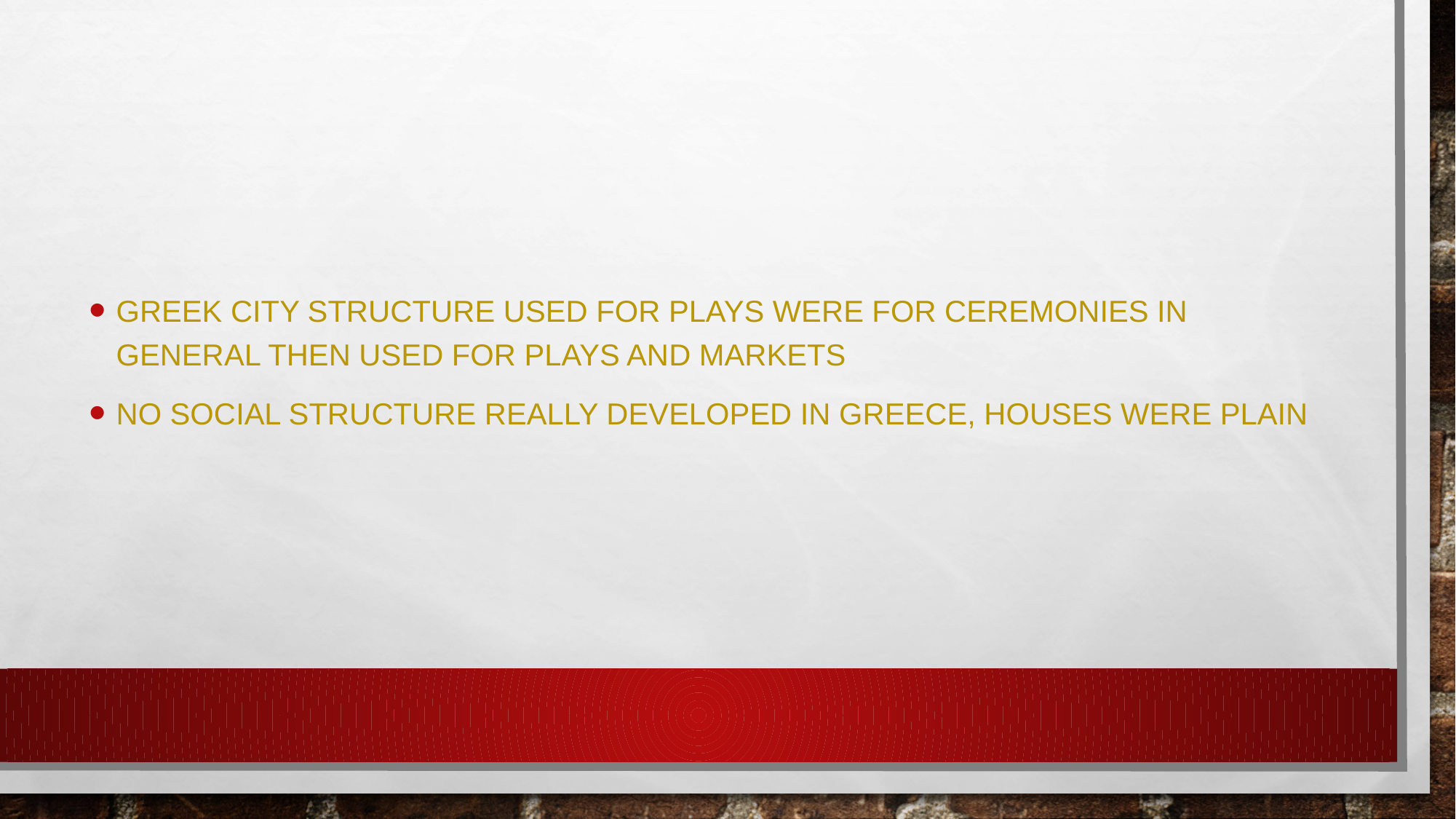

Greek city structure used for plays were for ceremonies in general then used for plays and markets
No social structure really developed in Greece, Houses were plain